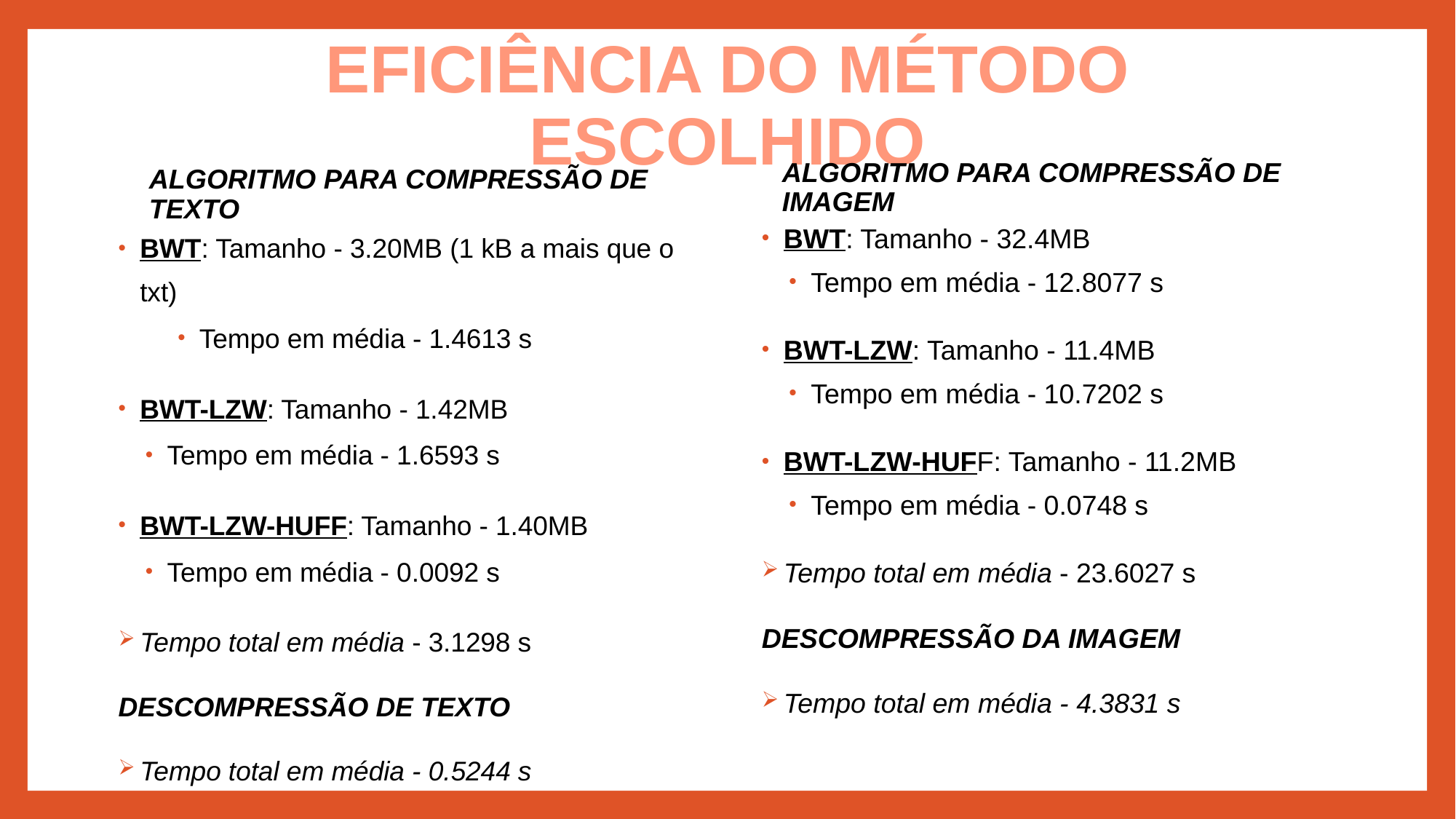

# EFICIÊNCIA DO MÉTODO ESCOLHIDO
ALGORITMO PARA COMPRESSÃO DE IMAGEM
ALGORITMO PARA COMPRESSÃO DE TEXTO
BWT: Tamanho - 32.4MB
Tempo em média - 12.8077 s
BWT-LZW: Tamanho - 11.4MB
Tempo em média - 10.7202 s
BWT-LZW-HUFF: Tamanho - 11.2MB
Tempo em média - 0.0748 s
Tempo total em média - 23.6027 s
DESCOMPRESSÃO DA IMAGEM
Tempo total em média - 4.3831 s

BWT: Tamanho - 3.20MB (1 kB a mais que o txt)
Tempo em média - 1.4613 s
BWT-LZW: Tamanho - 1.42MB
Tempo em média - 1.6593 s
BWT-LZW-HUFF: Tamanho - 1.40MB
Tempo em média - 0.0092 s
Tempo total em média - 3.1298 s
DESCOMPRESSÃO DE TEXTO
Tempo total em média - 0.5244 s